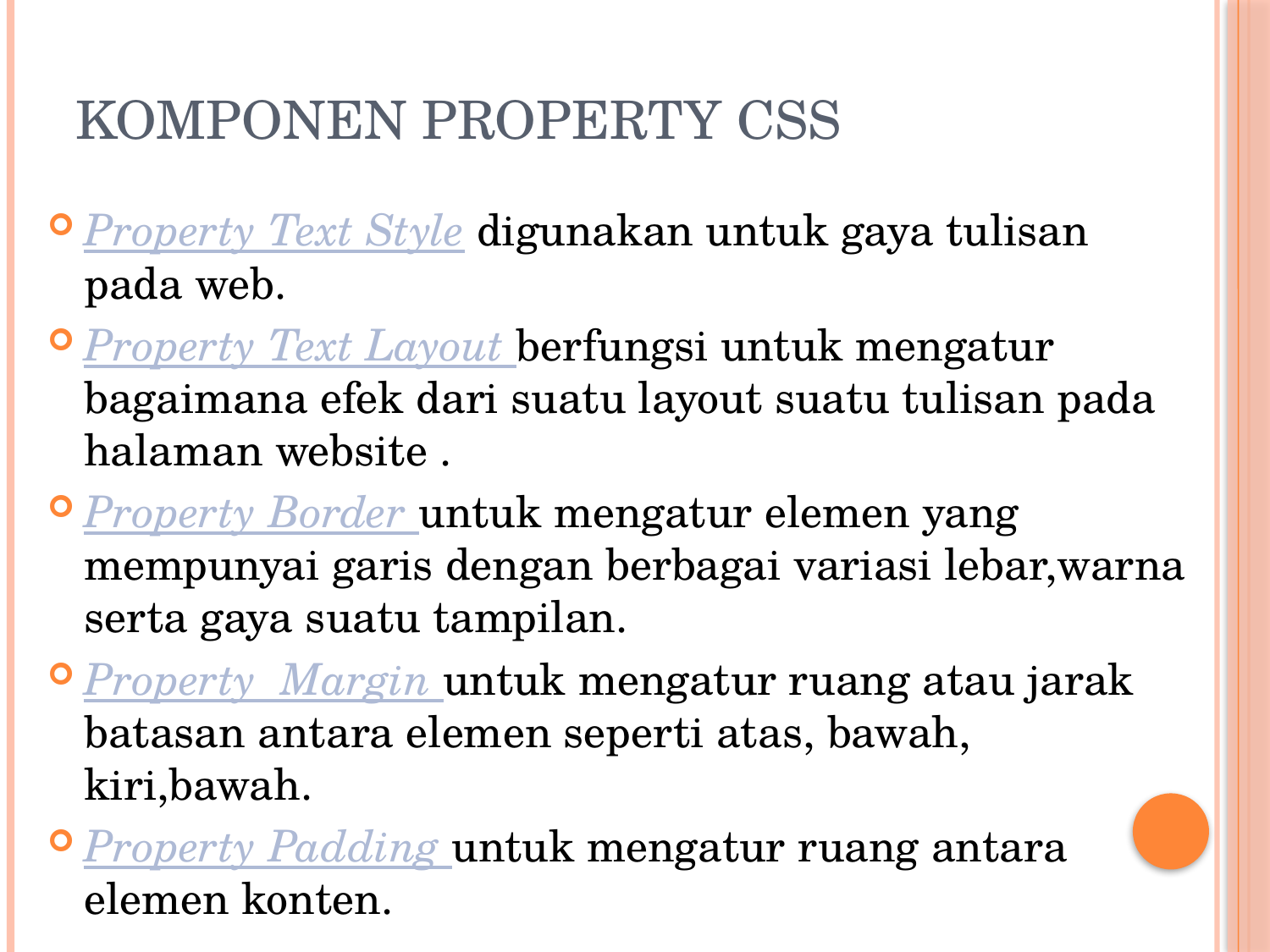

# KOMPONEN PROPERTY CSS
Property Text Style digunakan untuk gaya tulisan pada web.
Property Text Layout berfungsi untuk mengatur bagaimana efek dari suatu layout suatu tulisan pada halaman website .
Property Border untuk mengatur elemen yang mempunyai garis dengan berbagai variasi lebar,warna serta gaya suatu tampilan.
Property  Margin untuk mengatur ruang atau jarak batasan antara elemen seperti atas, bawah, kiri,bawah.
Property Padding untuk mengatur ruang antara elemen konten.